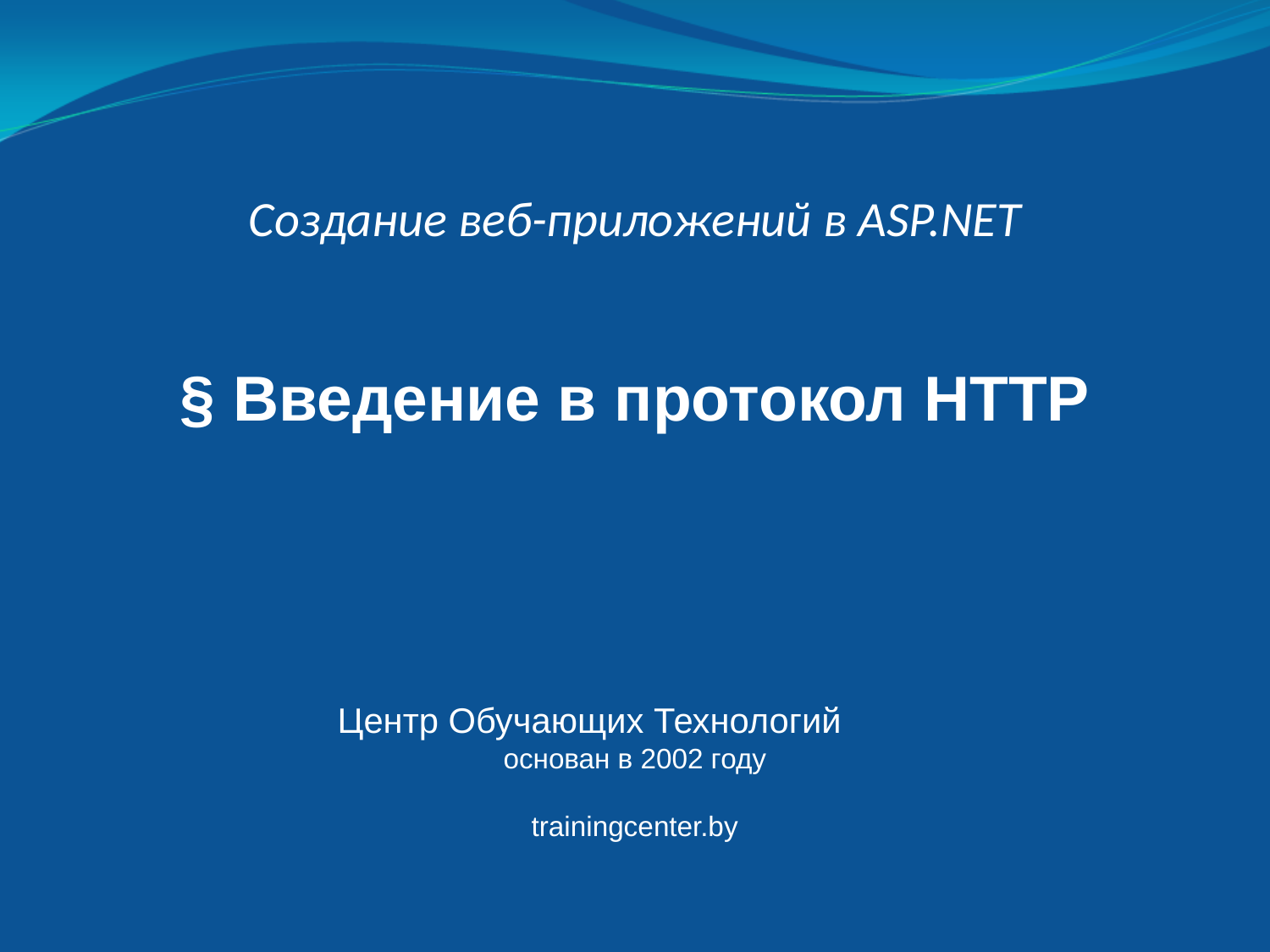

Создание веб-приложений в ASP.NET
§ Введение в протокол HTTP
Центр Обучающих Технологий
основан в 2002 году

trainingcenter.by